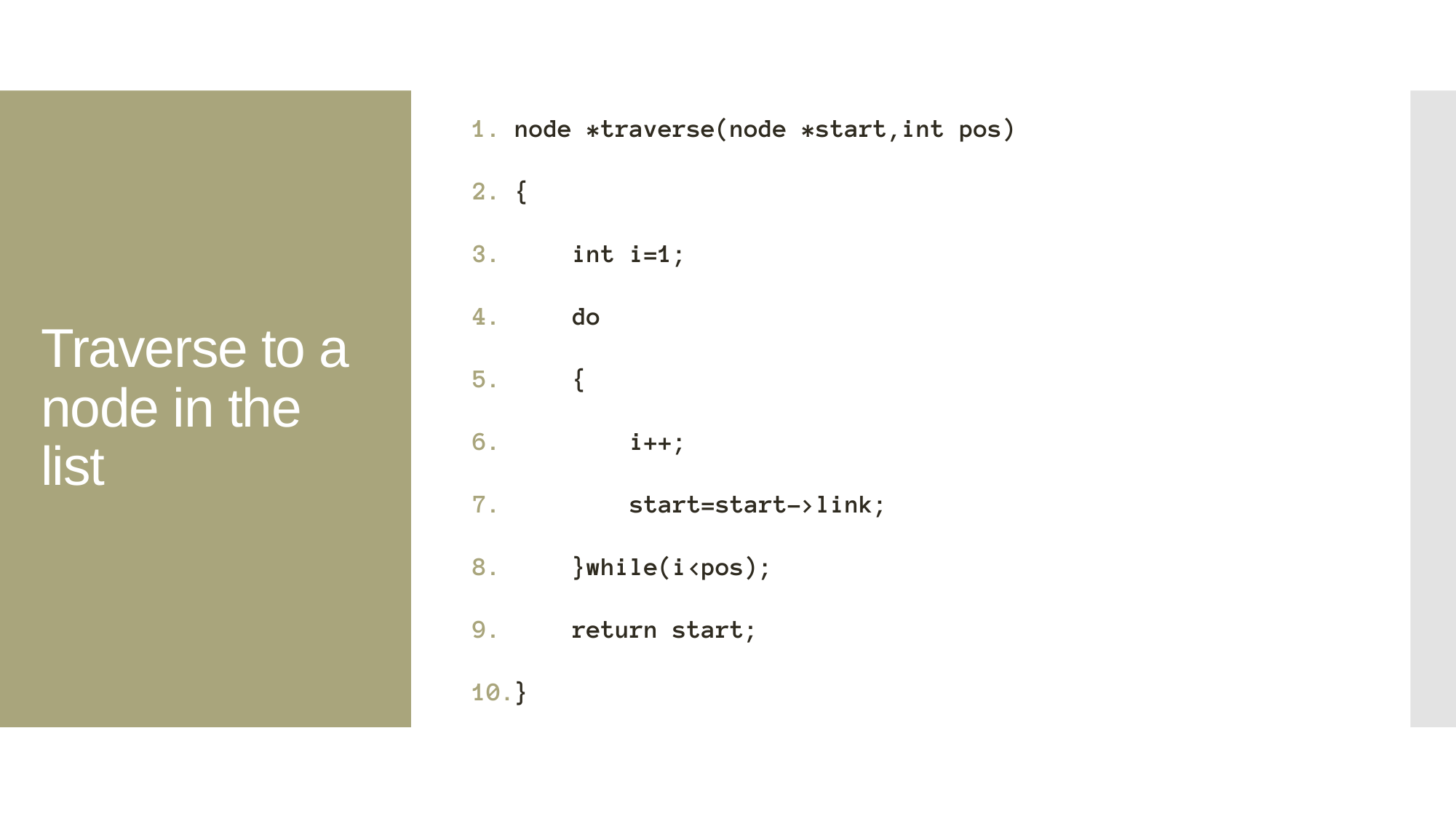

node *traverse(node *start,int pos)
{
    int i=1;
    do
    {
        i++;
        start=start->link;
    }while(i<pos);
    return start;
}

# Traverse to a node in the list